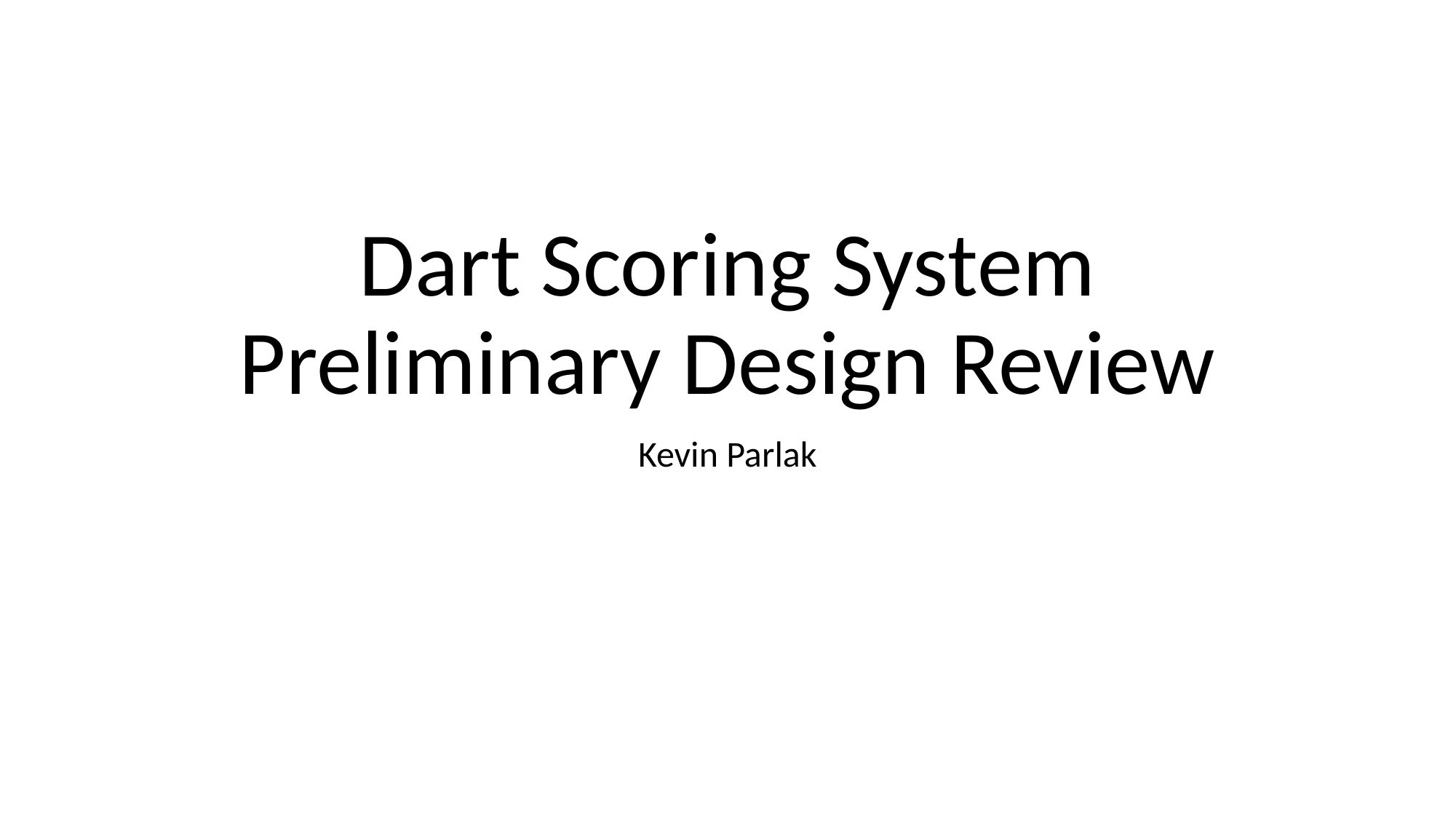

# Dart Scoring System Preliminary Design Review
Kevin Parlak